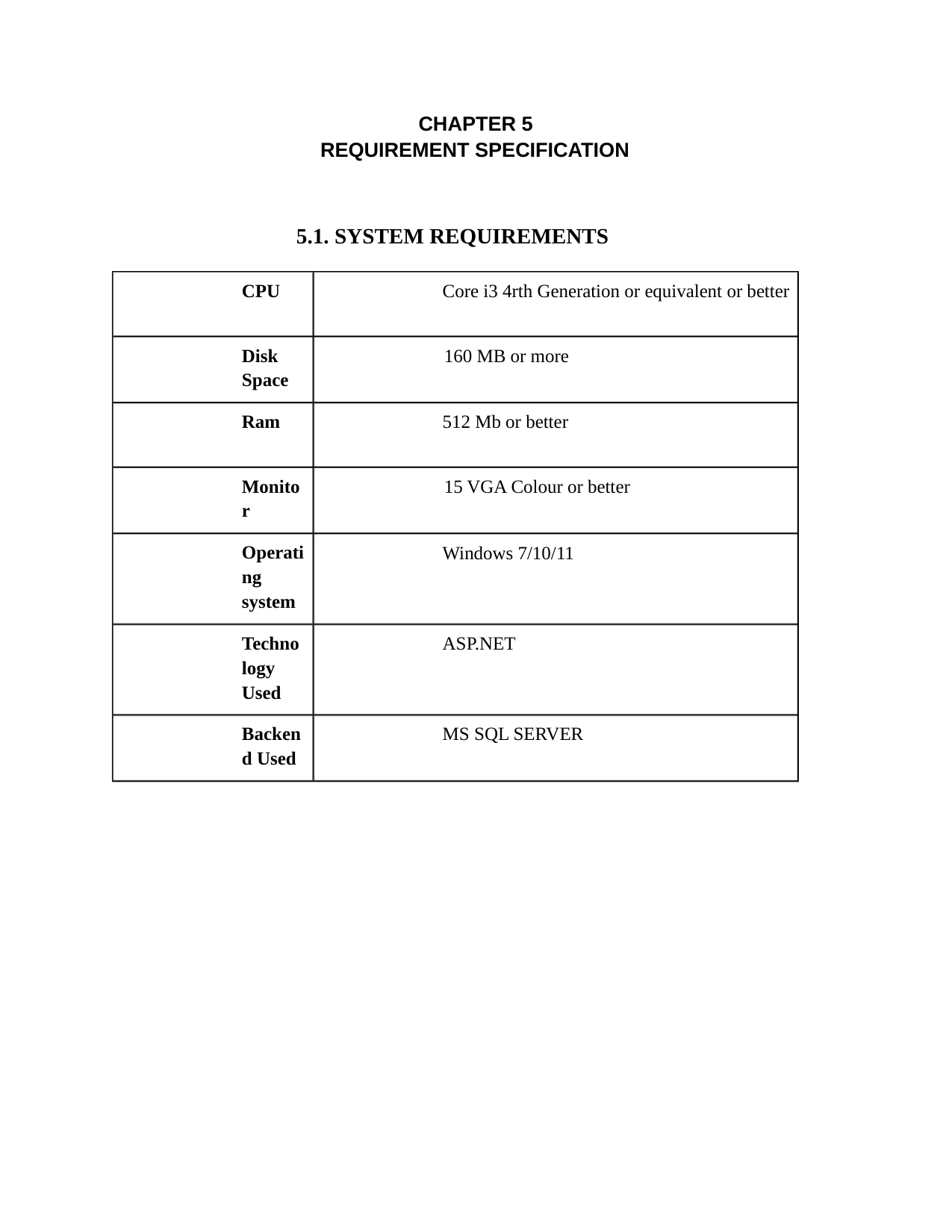

CHAPTER 5
REQUIREMENT SPECIFICATION
5.1. SYSTEM REQUIREMENTS

CPU
Core i3 4rth Generation or equivalent or better
Disk
160 MB or more
Space
Ram
512 Mb or better
Monito
r
15 VGA Colour or better
Windows 7/10/11
Operati
ng
system
Techno
logy
ASP.NET
Used
Backen
d Used
MS SQL SERVER